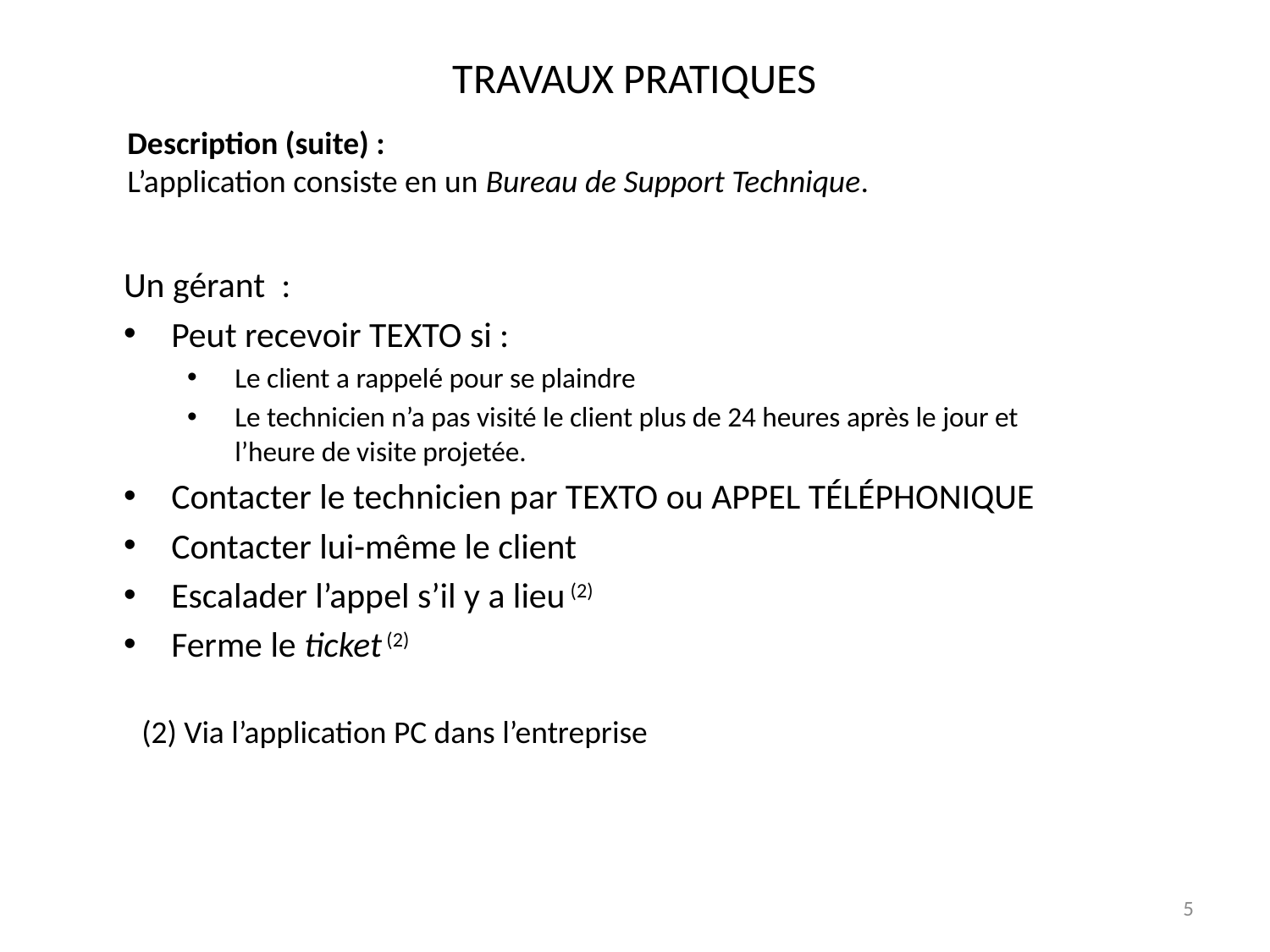

# TRAVAUX PRATIQUES
Description (suite) :
L’application consiste en un Bureau de Support Technique.
Un gérant  :
Peut recevoir TEXTO si :
Le client a rappelé pour se plaindre
Le technicien n’a pas visité le client plus de 24 heures après le jour et l’heure de visite projetée.
Contacter le technicien par TEXTO ou APPEL TÉLÉPHONIQUE
Contacter lui-même le client
Escalader l’appel s’il y a lieu (2)
Ferme le ticket (2)
(2) Via l’application PC dans l’entreprise
5